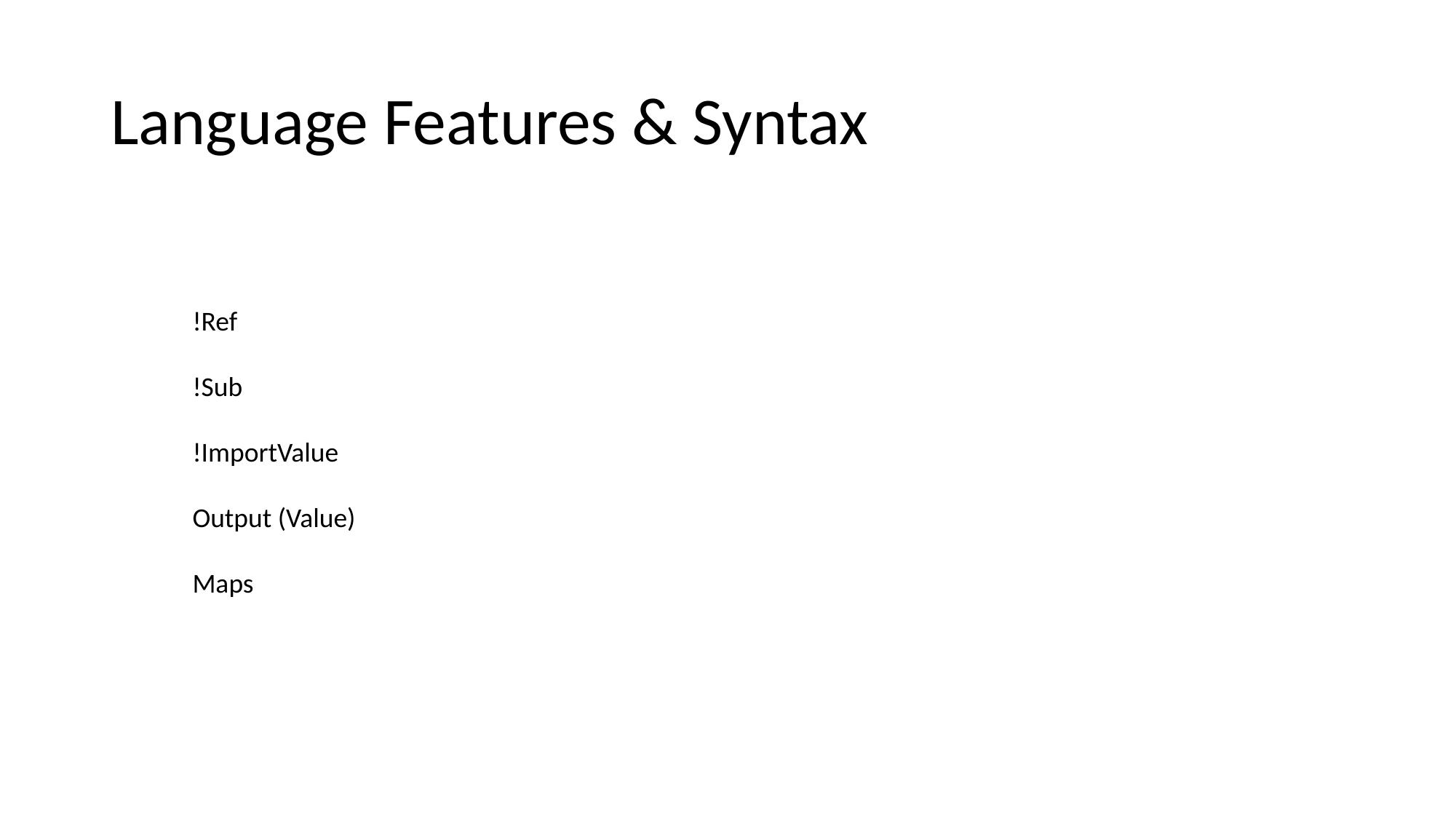

# Language Features & Syntax
!Ref

!Sub

!ImportValue

Output (Value)

Maps